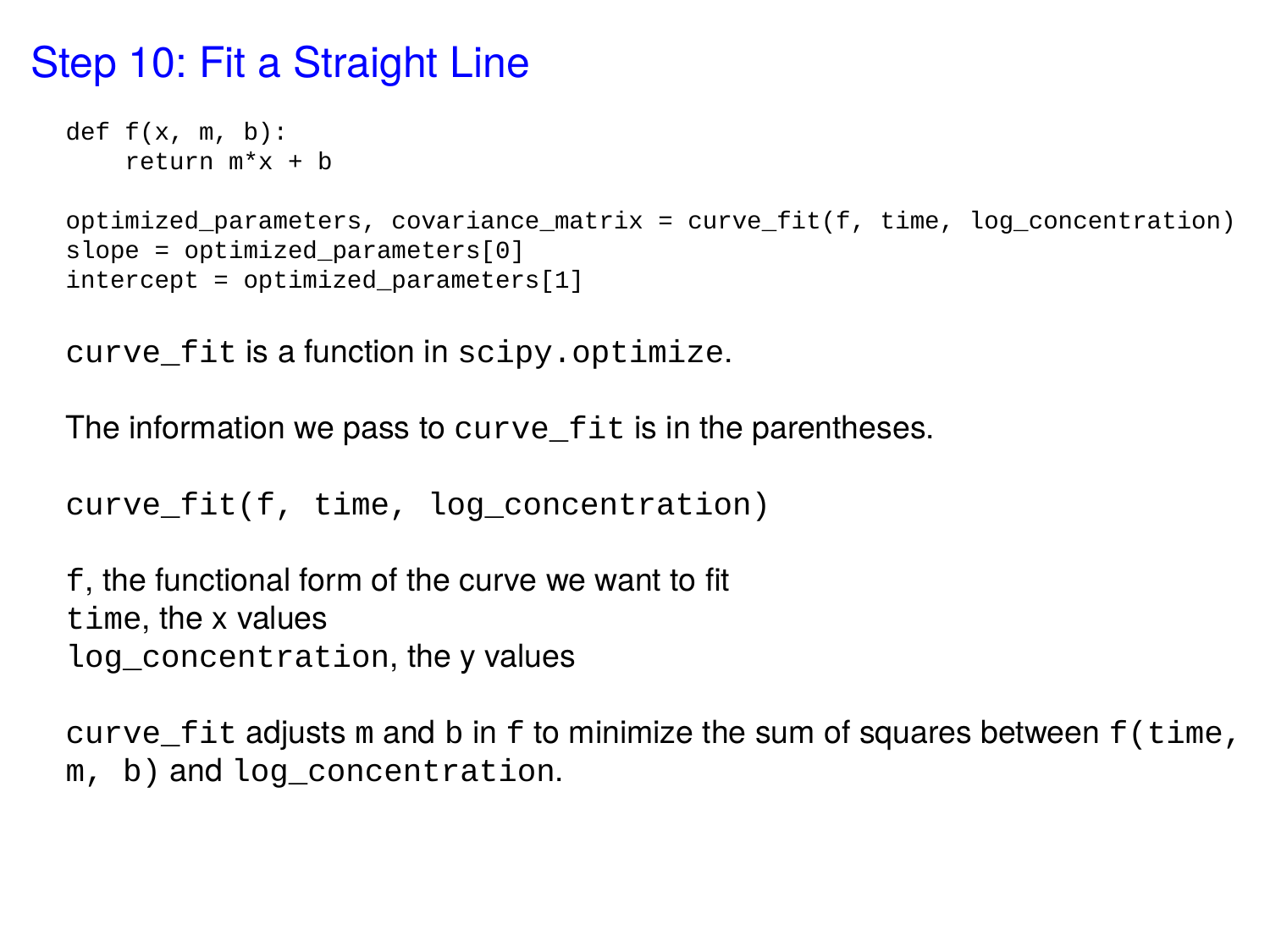

Step 10: Fit a Straight Line
def f(x, m, b):
    return m*x + b

optimized_parameters, covariance_matrix = curve_fit(f, time, log_concentration)
slope = optimized_parameters[0]
intercept = optimized_parameters[1]

curve_fit is a function in scipy.optimize.

The information we pass to curve_fit is in the parentheses.

curve_fit(f, time, log_concentration)

f, the functional form of the curve we want to fit
time, the x values
log_concentration, the y values

curve_fit adjusts m and b in f to minimize the sum of squares between f(time, m, b) and log_concentration.